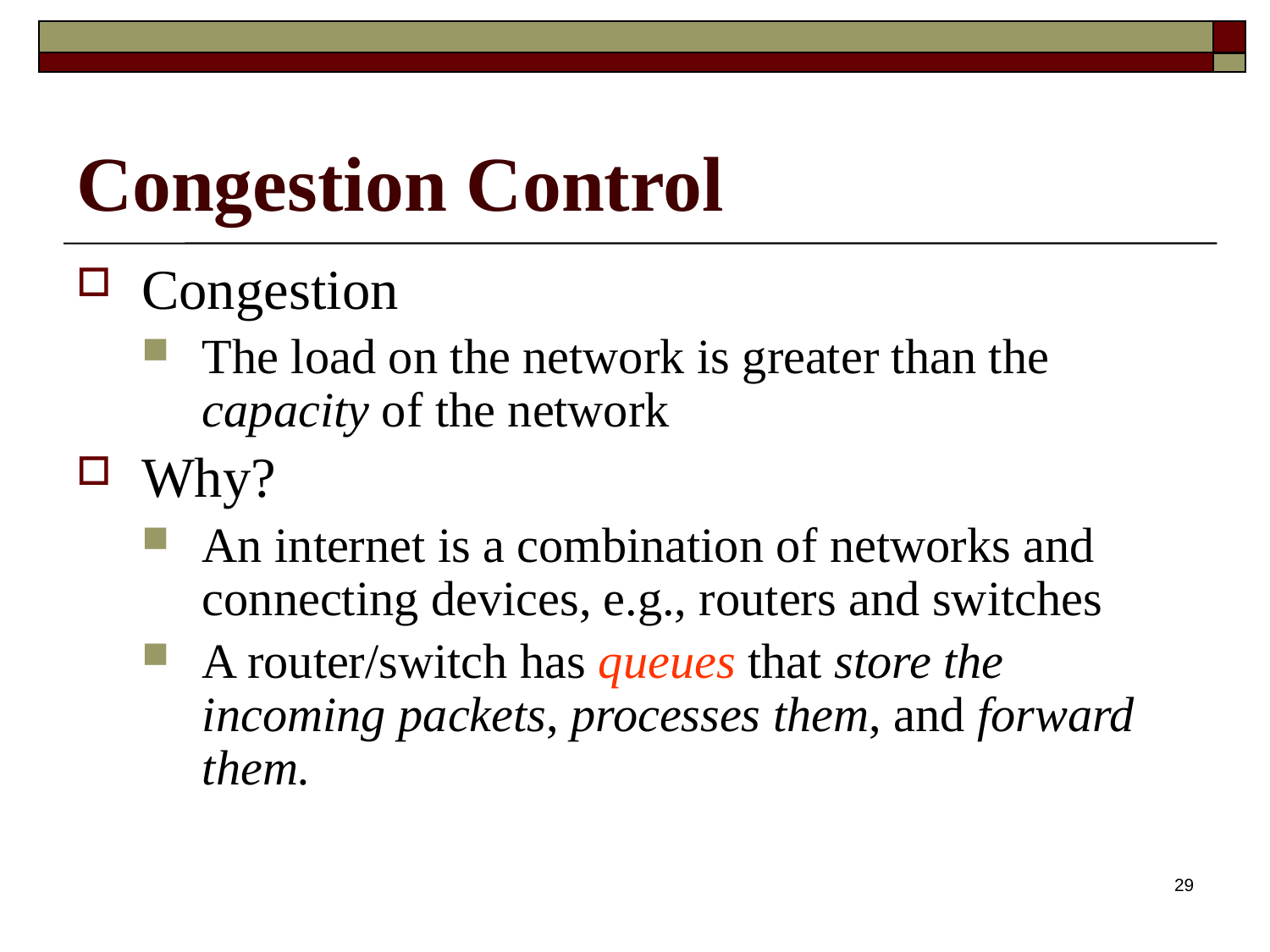

Congestion Control
Congestion
The load on the network is greater than the capacity of the network
Why?
An internet is a combination of networks and connecting devices, e.g., routers and switches
A router/switch has queues that store the incoming packets, processes them, and forward them.
29